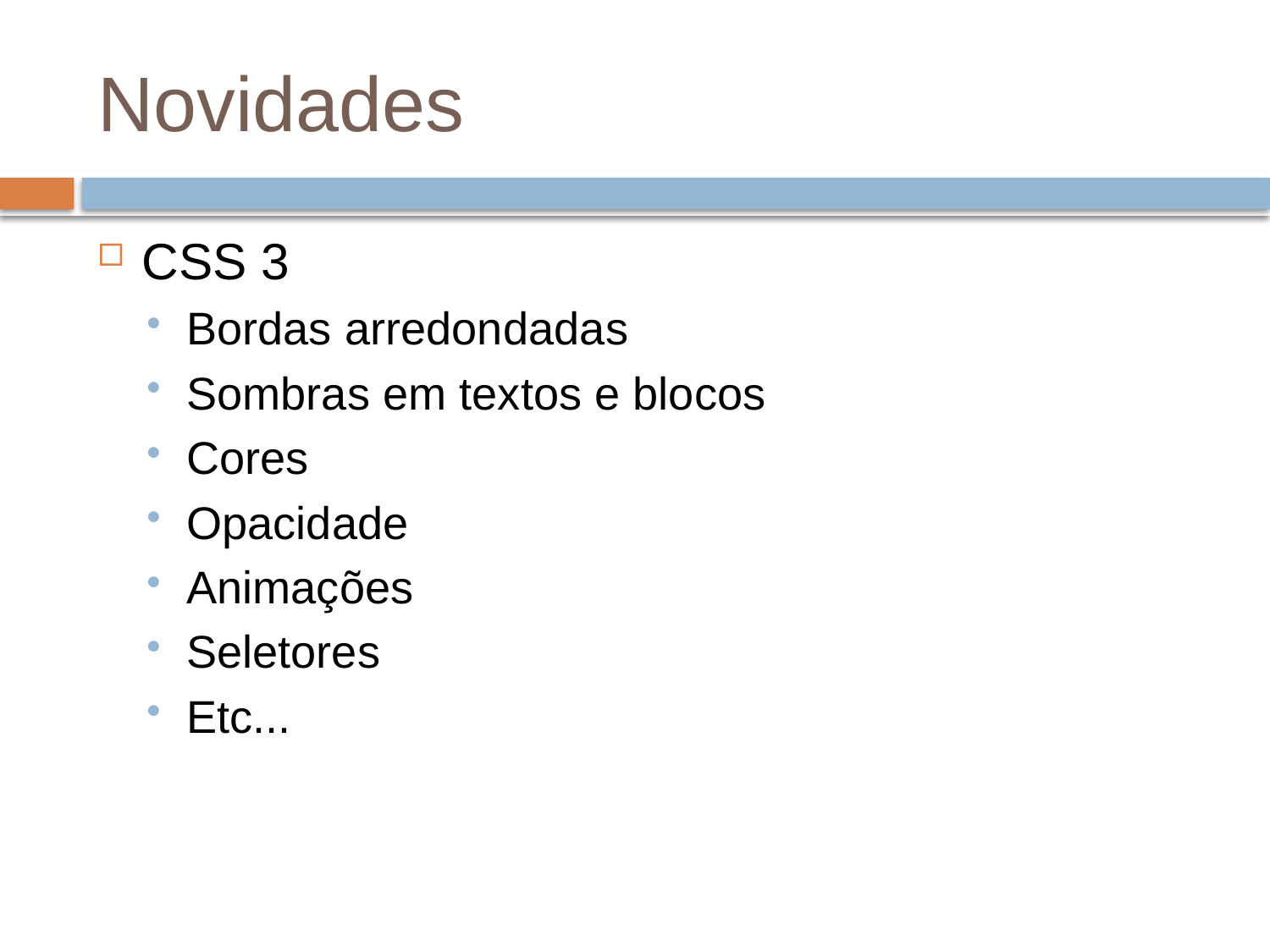

# Novidades
CSS 3
Bordas arredondadas
Sombras em textos e blocos
Cores
Opacidade
Animações
Seletores
Etc...